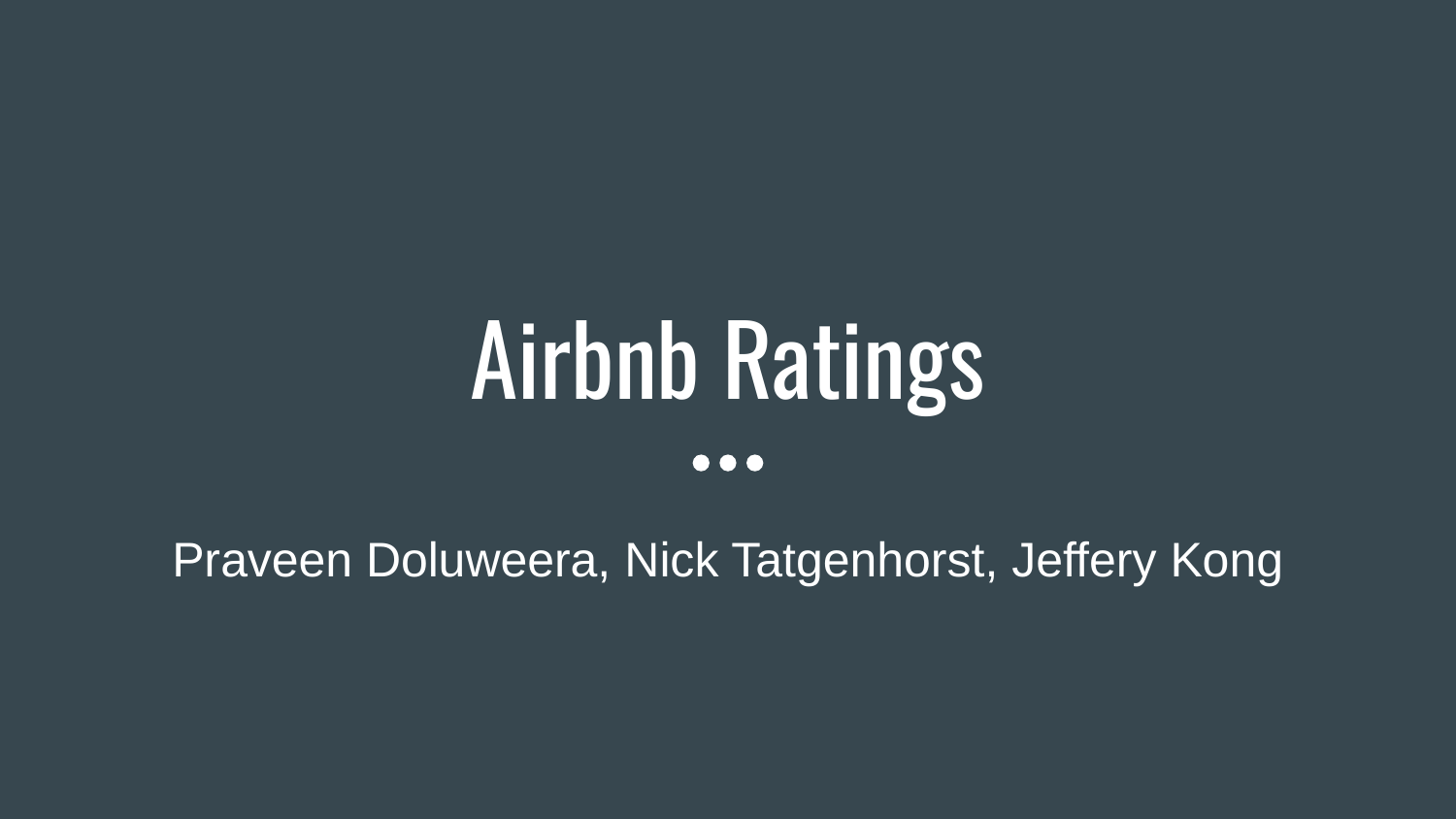

# Airbnb Ratings
Praveen Doluweera, Nick Tatgenhorst, Jeffery Kong